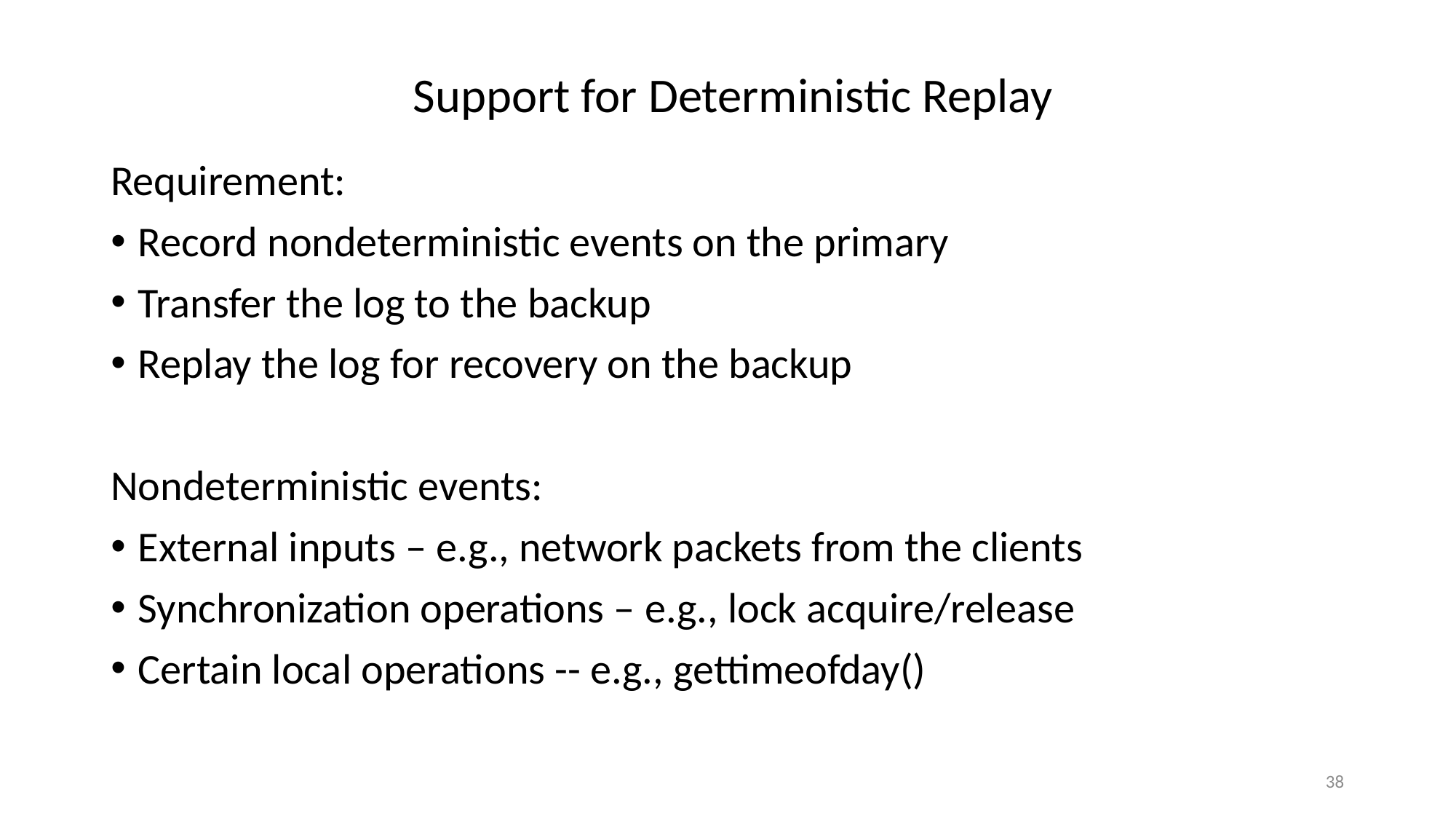

# Support for Deterministic Replay
Requirement:
Record nondeterministic events on the primary
Transfer the log to the backup
Replay the log for recovery on the backup

Nondeterministic events:
External inputs – e.g., network packets from the clients
Synchronization operations – e.g., lock acquire/release
Certain local operations -- e.g., gettimeofday()
38